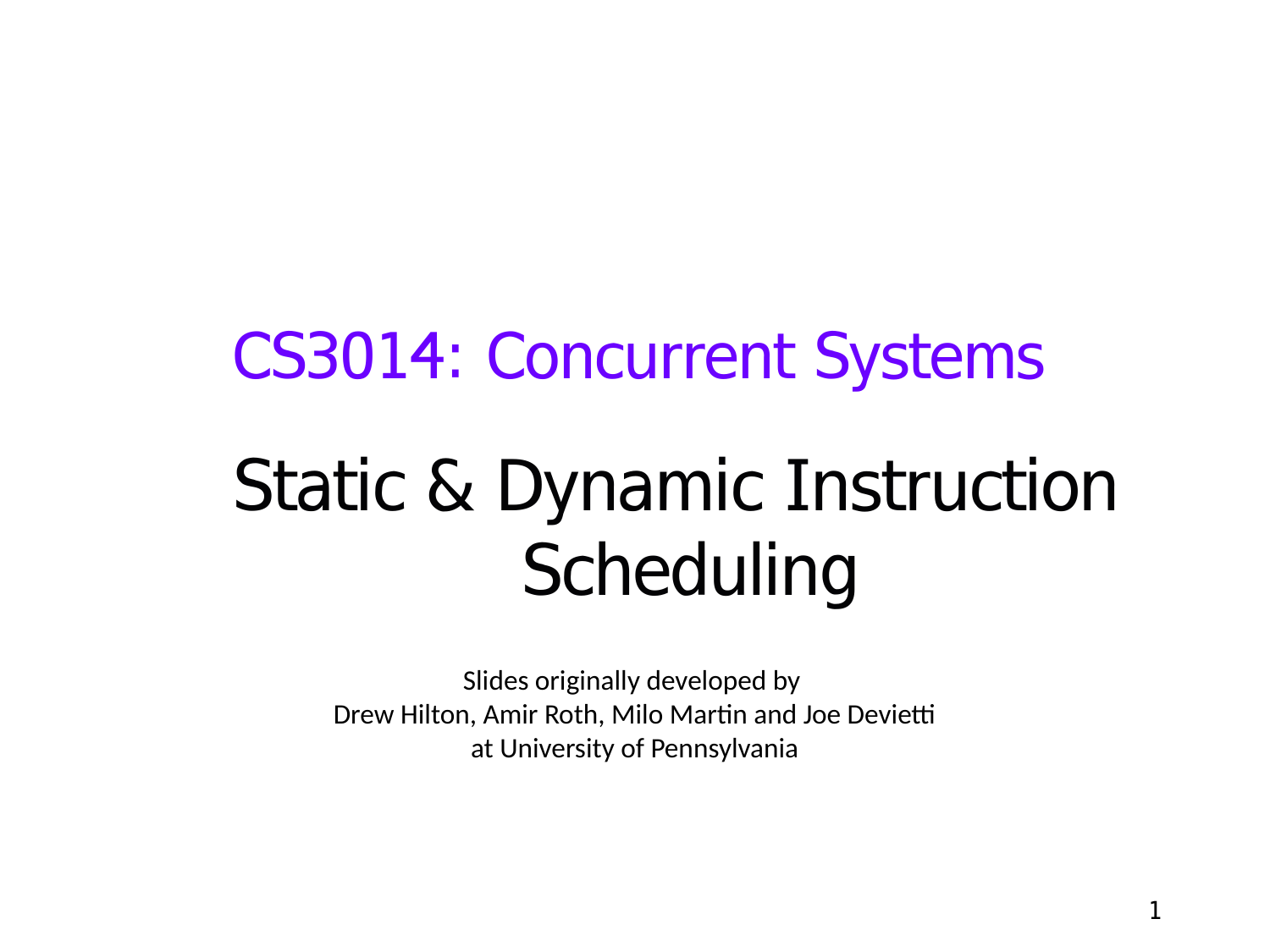

# CS3014: Concurrent Systems
Static & Dynamic Instruction Scheduling
Slides originally developed by
Drew Hilton, Amir Roth, Milo Martin and Joe Devietti
at University of Pennsylvania
1